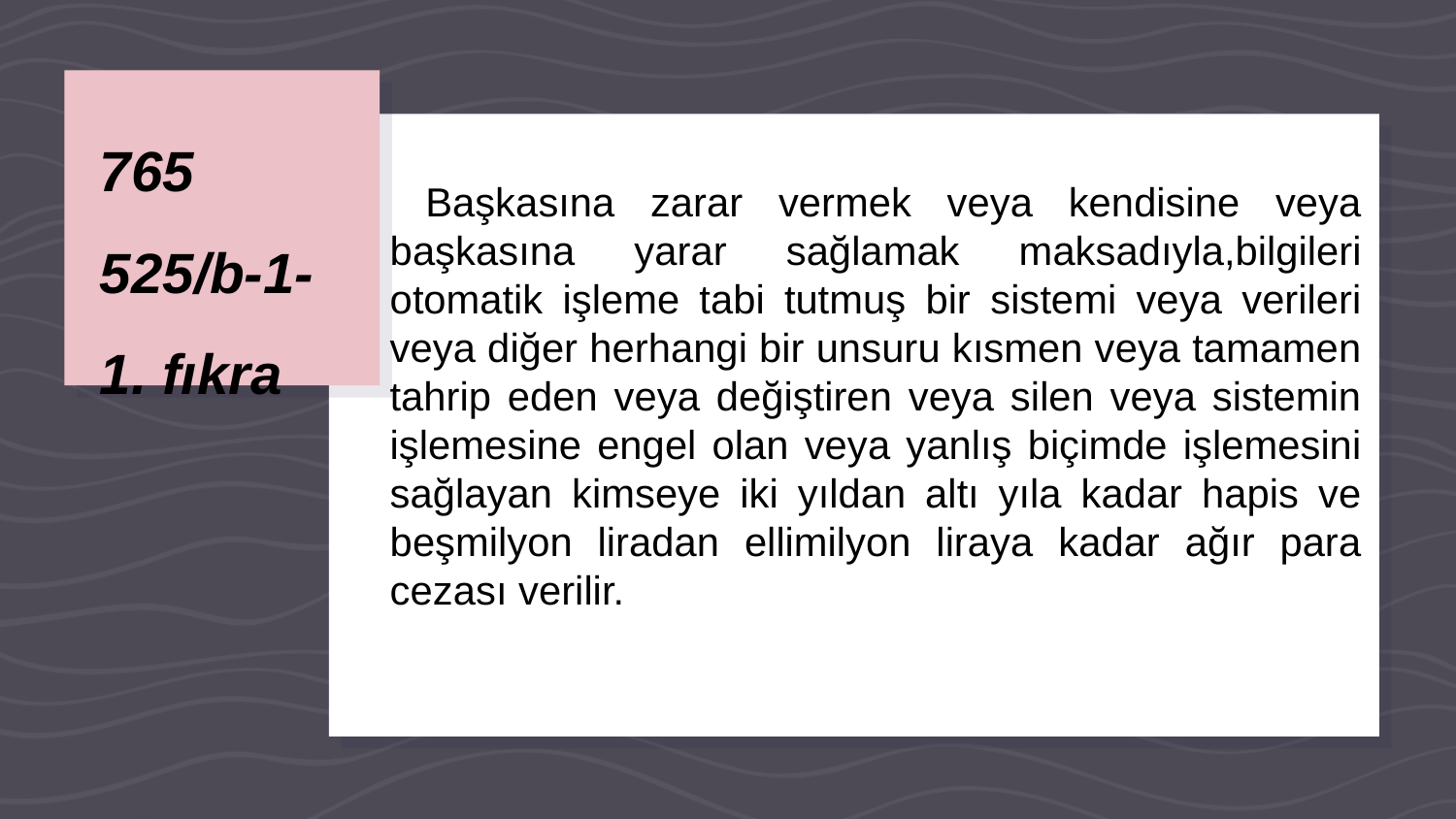

# 765 525/b-1-1. fıkra

 Başkasına zarar vermek veya kendisine veya başkasına yarar sağlamak maksadıyla,bilgileri otomatik işleme tabi tutmuş bir sistemi veya verileri veya diğer herhangi bir unsuru kısmen veya tamamen tahrip eden veya değiştiren veya silen veya sistemin işlemesine engel olan veya yanlış biçimde işlemesini sağlayan kimseye iki yıldan altı yıla kadar hapis ve beşmilyon liradan ellimilyon liraya kadar ağır para cezası verilir.